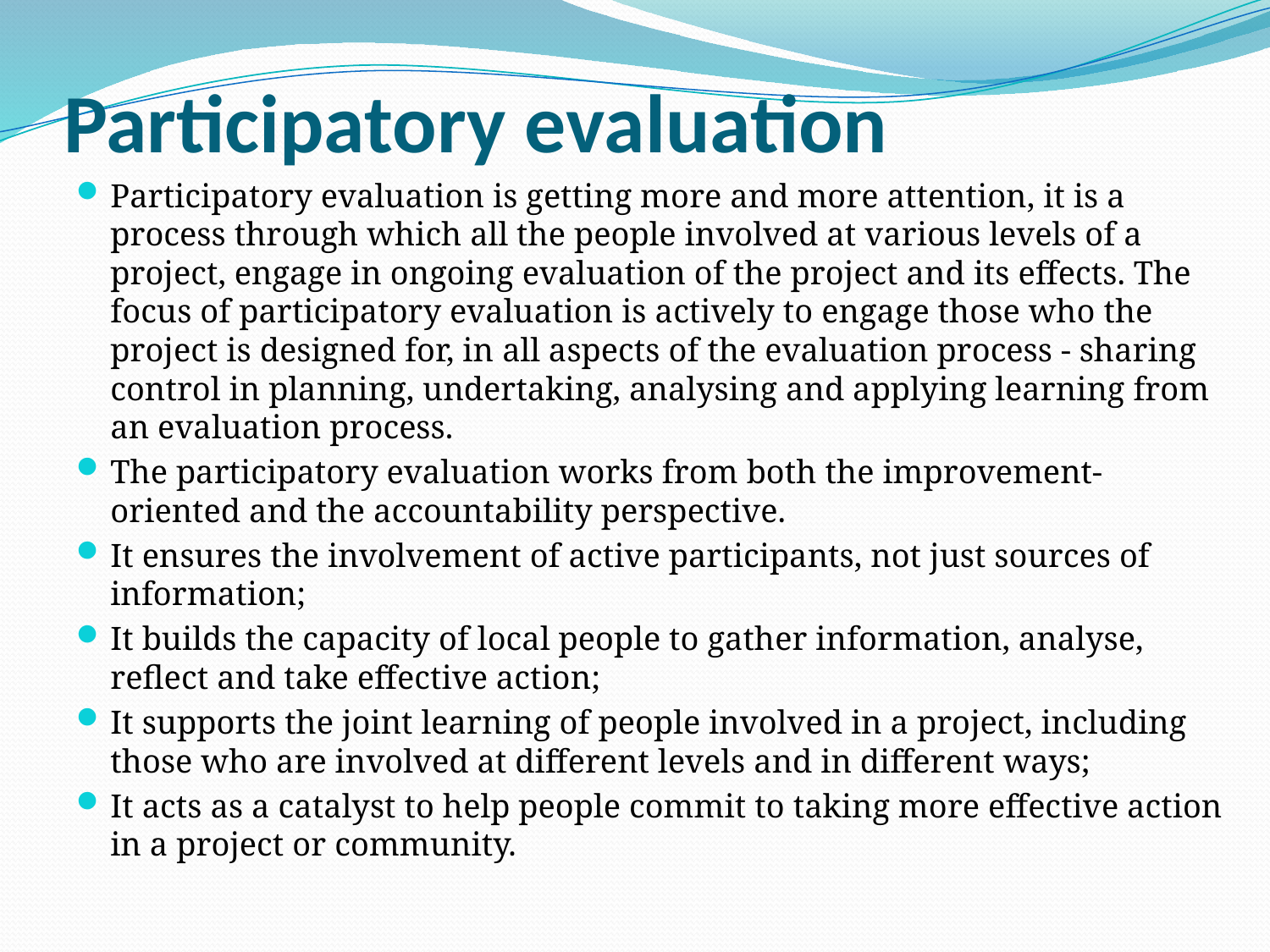

# Participatory evaluation
Participatory evaluation is getting more and more attention, it is a process through which all the people involved at various levels of a project, engage in ongoing evaluation of the project and its effects. The focus of participatory evaluation is actively to engage those who the project is designed for, in all aspects of the evaluation process - sharing control in planning, undertaking, analysing and applying learning from an evaluation process.
The participatory evaluation works from both the improvement-oriented and the accountability perspective.
It ensures the involvement of active participants, not just sources of information;
It builds the capacity of local people to gather information, analyse, reflect and take effective action;
It supports the joint learning of people involved in a project, including those who are involved at different levels and in different ways;
It acts as a catalyst to help people commit to taking more effective action in a project or community.